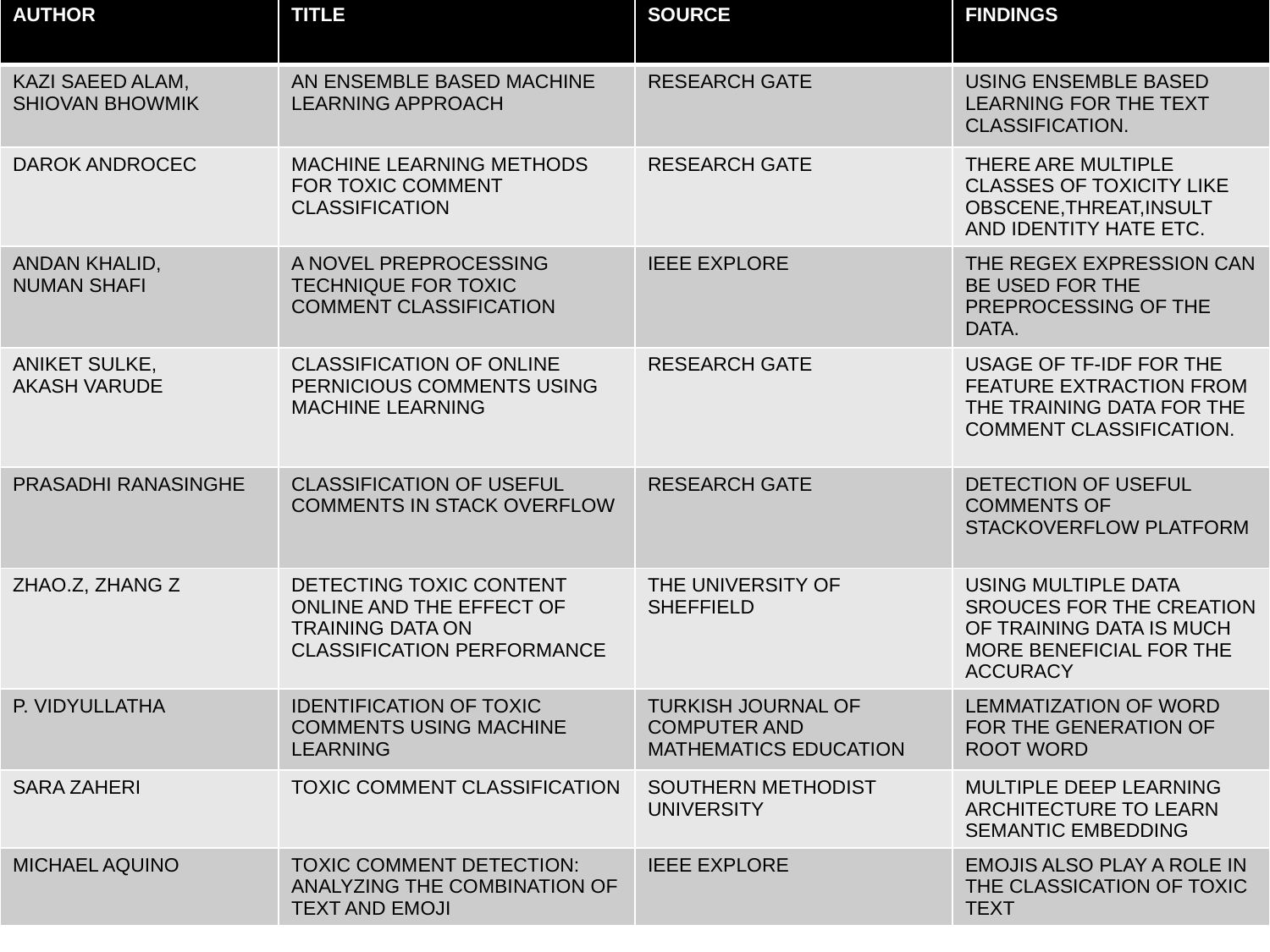

| AUTHOR | TITLE | SOURCE | FINDINGS |
| --- | --- | --- | --- |
| KAZI SAEED ALAM, SHIOVAN BHOWMIK | AN ENSEMBLE BASED MACHINE LEARNING APPROACH | RESEARCH GATE | USING ENSEMBLE BASED LEARNING FOR THE TEXT CLASSIFICATION. |
| DAROK ANDROCEC | MACHINE LEARNING METHODS FOR TOXIC COMMENT CLASSIFICATION | RESEARCH GATE | THERE ARE MULTIPLE CLASSES OF TOXICITY LIKE OBSCENE,THREAT,INSULT AND IDENTITY HATE ETC. |
| ANDAN KHALID, NUMAN SHAFI | A NOVEL PREPROCESSING TECHNIQUE FOR TOXIC COMMENT CLASSIFICATION | IEEE EXPLORE | THE REGEX EXPRESSION CAN BE USED FOR THE PREPROCESSING OF THE DATA. |
| ANIKET SULKE, AKASH VARUDE | CLASSIFICATION OF ONLINE PERNICIOUS COMMENTS USING MACHINE LEARNING | RESEARCH GATE | USAGE OF TF-IDF FOR THE FEATURE EXTRACTION FROM THE TRAINING DATA FOR THE COMMENT CLASSIFICATION. |
| PRASADHI RANASINGHE | CLASSIFICATION OF USEFUL COMMENTS IN STACK OVERFLOW | RESEARCH GATE | DETECTION OF USEFUL COMMENTS OF STACKOVERFLOW PLATFORM |
| ZHAO.Z, ZHANG Z | DETECTING TOXIC CONTENT ONLINE AND THE EFFECT OF TRAINING DATA ON CLASSIFICATION PERFORMANCE | THE UNIVERSITY OF SHEFFIELD | USING MULTIPLE DATA SROUCES FOR THE CREATION OF TRAINING DATA IS MUCH MORE BENEFICIAL FOR THE ACCURACY |
| P. VIDYULLATHA | IDENTIFICATION OF TOXIC COMMENTS USING MACHINE LEARNING | TURKISH JOURNAL OF COMPUTER AND MATHEMATICS EDUCATION | LEMMATIZATION OF WORD FOR THE GENERATION OF ROOT WORD |
| SARA ZAHERI | TOXIC COMMENT CLASSIFICATION | SOUTHERN METHODIST UNIVERSITY | MULTIPLE DEEP LEARNING ARCHITECTURE TO LEARN SEMANTIC EMBEDDING |
| MICHAEL AQUINO | TOXIC COMMENT DETECTION: ANALYZING THE COMBINATION OF TEXT AND EMOJI | IEEE EXPLORE | EMOJIS ALSO PLAY A ROLE IN THE CLASSICATION OF TOXIC TEXT |
5